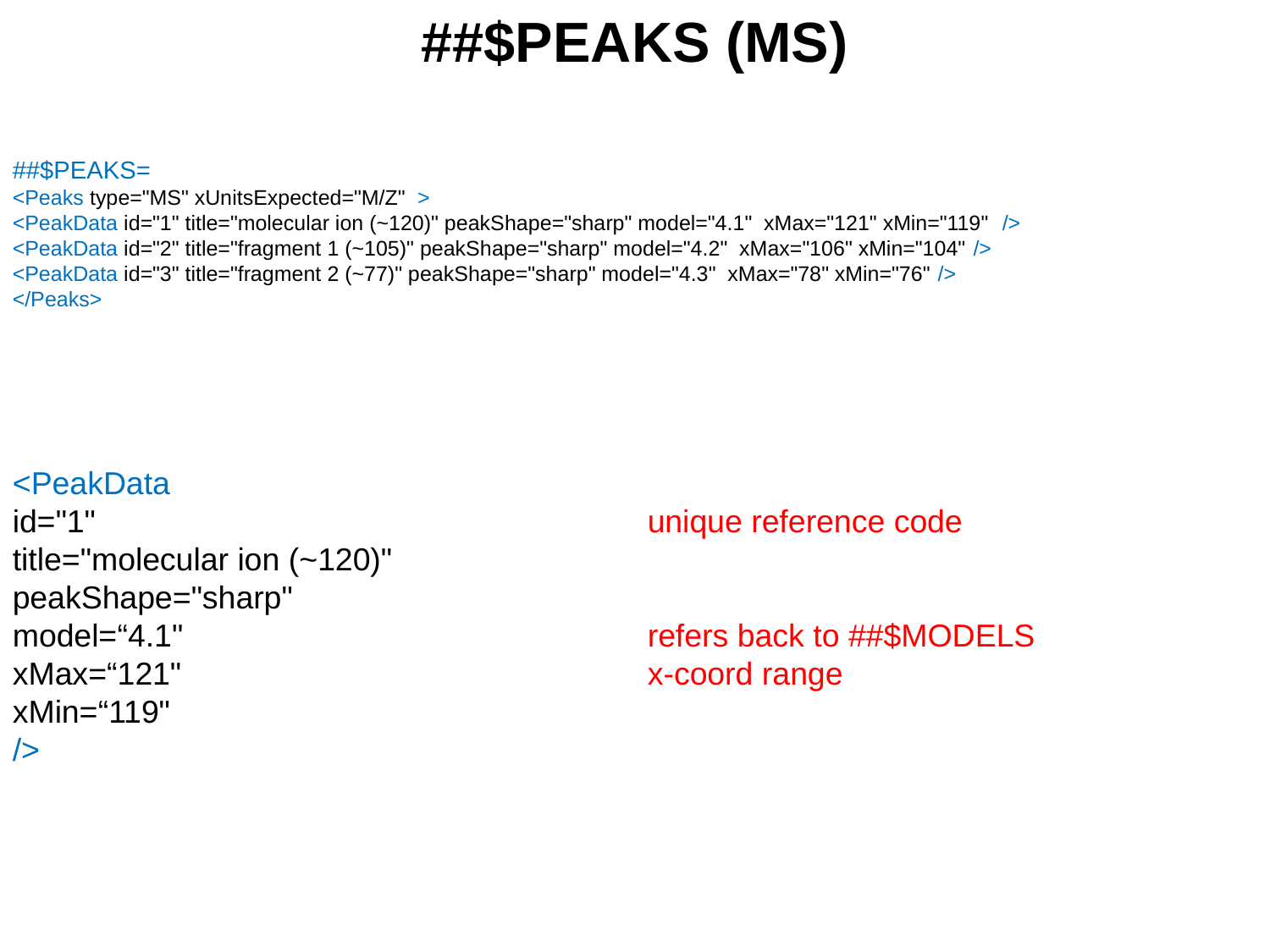

##$PEAKS (MS)
##$PEAKS=
<Peaks type="MS" xUnitsExpected="M/Z"  >
<PeakData id="1" title="molecular ion (~120)" peakShape="sharp" model="4.1"  xMax="121" xMin="119"  />
<PeakData id="2" title="fragment 1 (~105)" peakShape="sharp" model="4.2"  xMax="106" xMin="104" />
<PeakData id="3" title="fragment 2 (~77)" peakShape="sharp" model="4.3"  xMax="78" xMin="76" />
</Peaks>

<PeakData
id="1" 					unique reference code
title="molecular ion (~120)"
peakShape="sharp"
model=“4.1" 				refers back to ##$MODELS
xMax=“121" 				x-coord range
xMin=“119"
/>